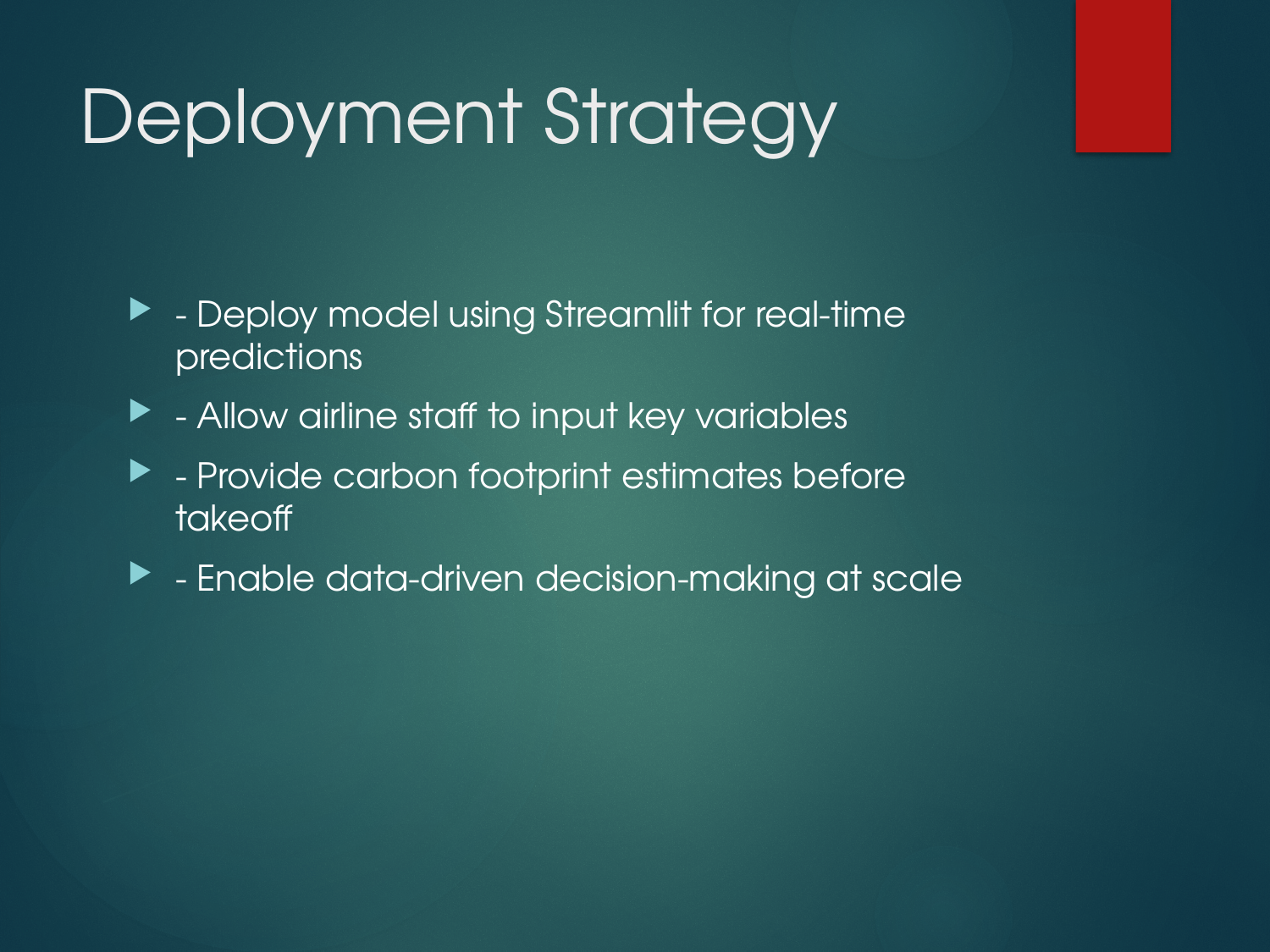

# Deployment Strategy
- Deploy model using Streamlit for real-time predictions
- Allow airline staff to input key variables
- Provide carbon footprint estimates before takeoff
- Enable data-driven decision-making at scale